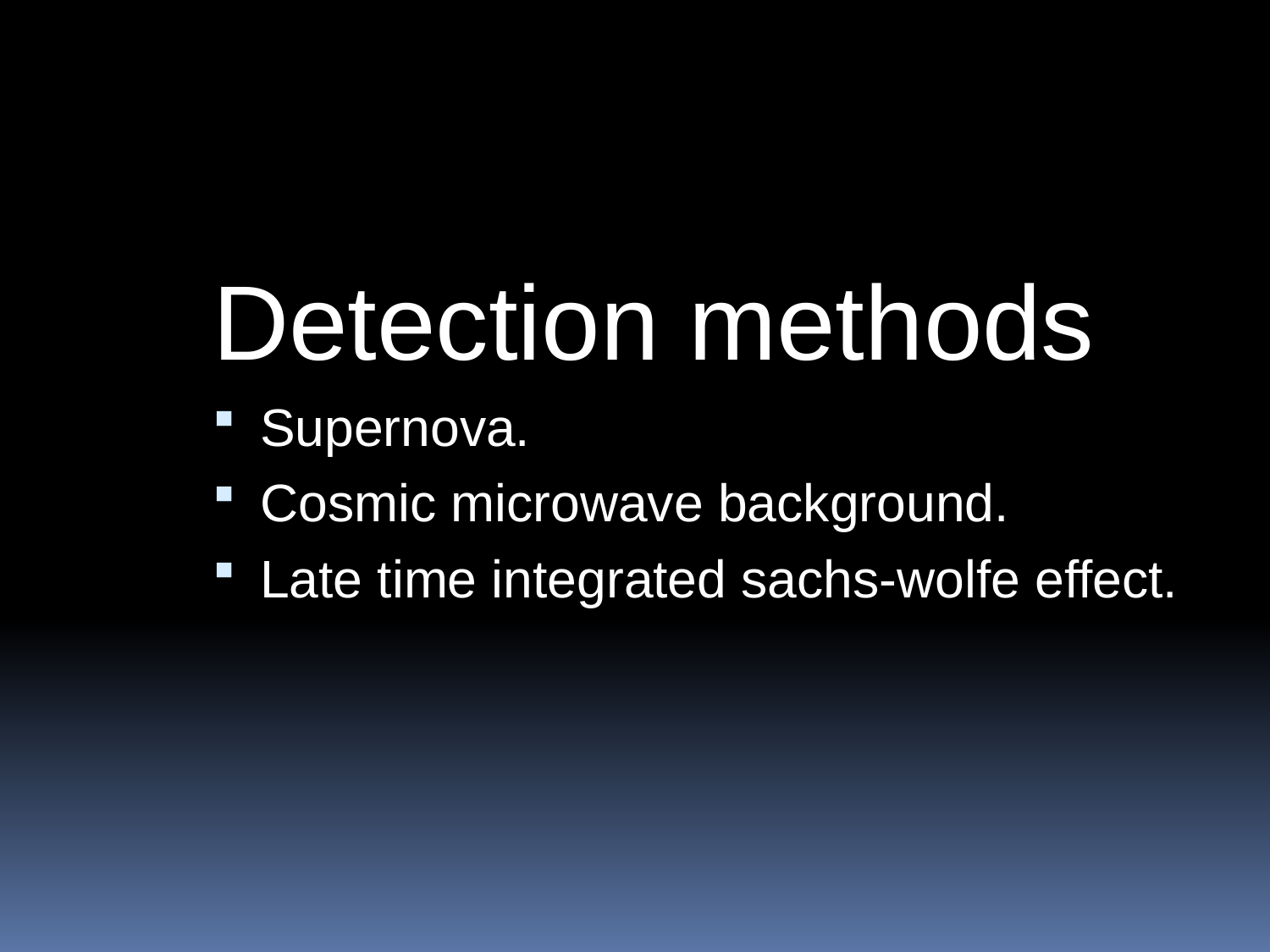

Detection methods
Supernova.
Cosmic microwave background.
Late time integrated sachs-wolfe effect.